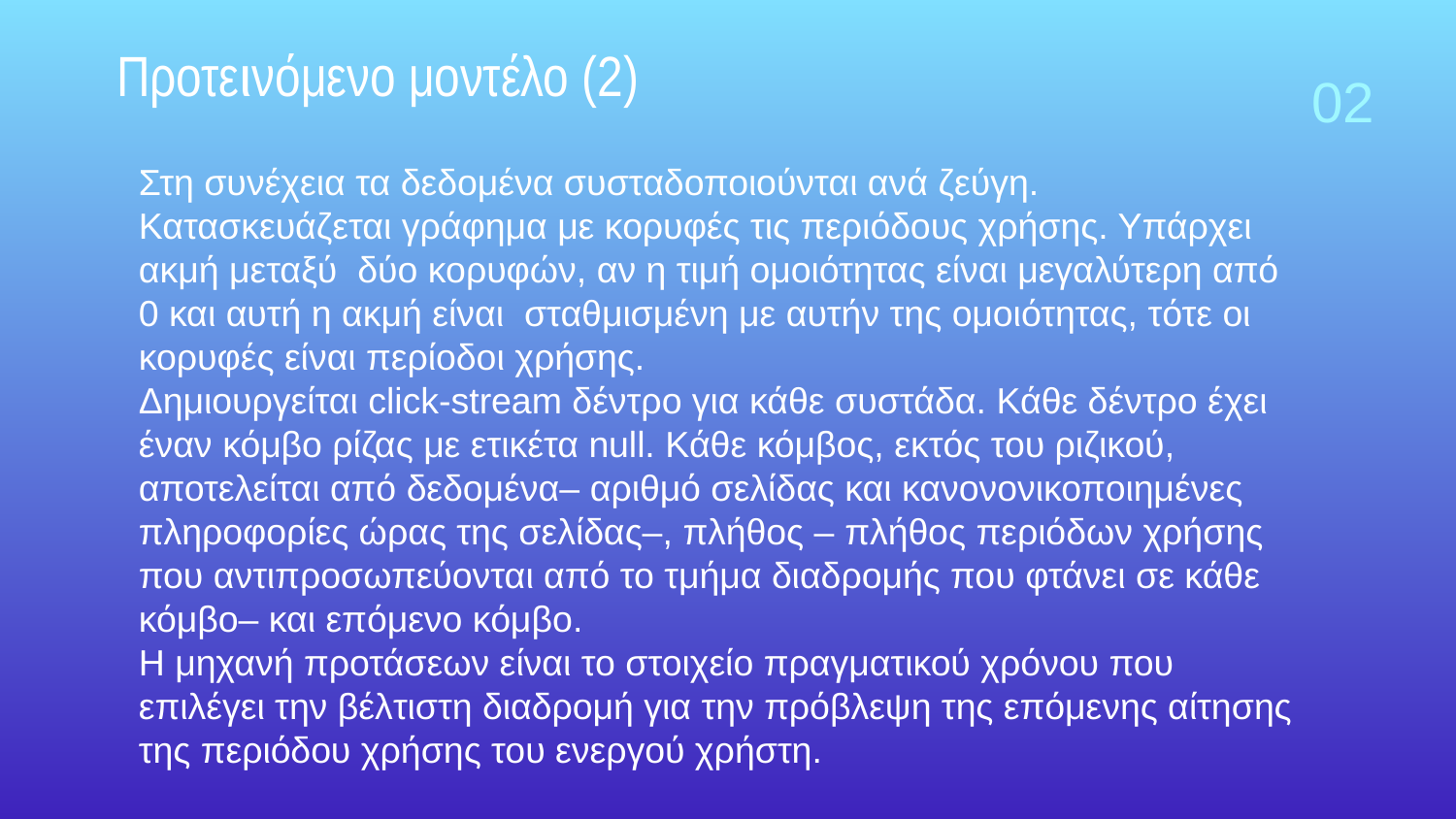

02
# Προτεινόμενο μοντέλο (2)
Στη συνέχεια τα δεδομένα συσταδοποιούνται ανά ζεύγη. Κατασκευάζεται γράφημα με κορυφές τις περιόδους χρήσης. Υπάρχει ακμή μεταξύ  δύο κορυφών, αν η τιμή ομοιότητας είναι μεγαλύτερη από 0 και αυτή η ακμή είναι  σταθμισμένη με αυτήν της ομοιότητας, τότε οι κορυφές είναι περίοδοι χρήσης.
Δημιουργείται click-stream δέντρο για κάθε συστάδα. Κάθε δέντρο έχει έναν κόμβο ρίζας με ετικέτα null. Κάθε κόμβος, εκτός του ριζικού, αποτελείται από δεδομένα– αριθμό σελίδας και κανονονικοποιημένες πληροφορίες ώρας της σελίδας–, πλήθος – πλήθος περιόδων χρήσης που αντιπροσωπεύονται από το τμήμα διαδρομής που φτάνει σε κάθε κόμβο– και επόμενο κόμβο.
Η μηχανή προτάσεων είναι το στοιχείο πραγματικού χρόνου που επιλέγει την βέλτιστη διαδρομή για την πρόβλεψη της επόμενης αίτησης της περιόδου χρήσης του ενεργού χρήστη.